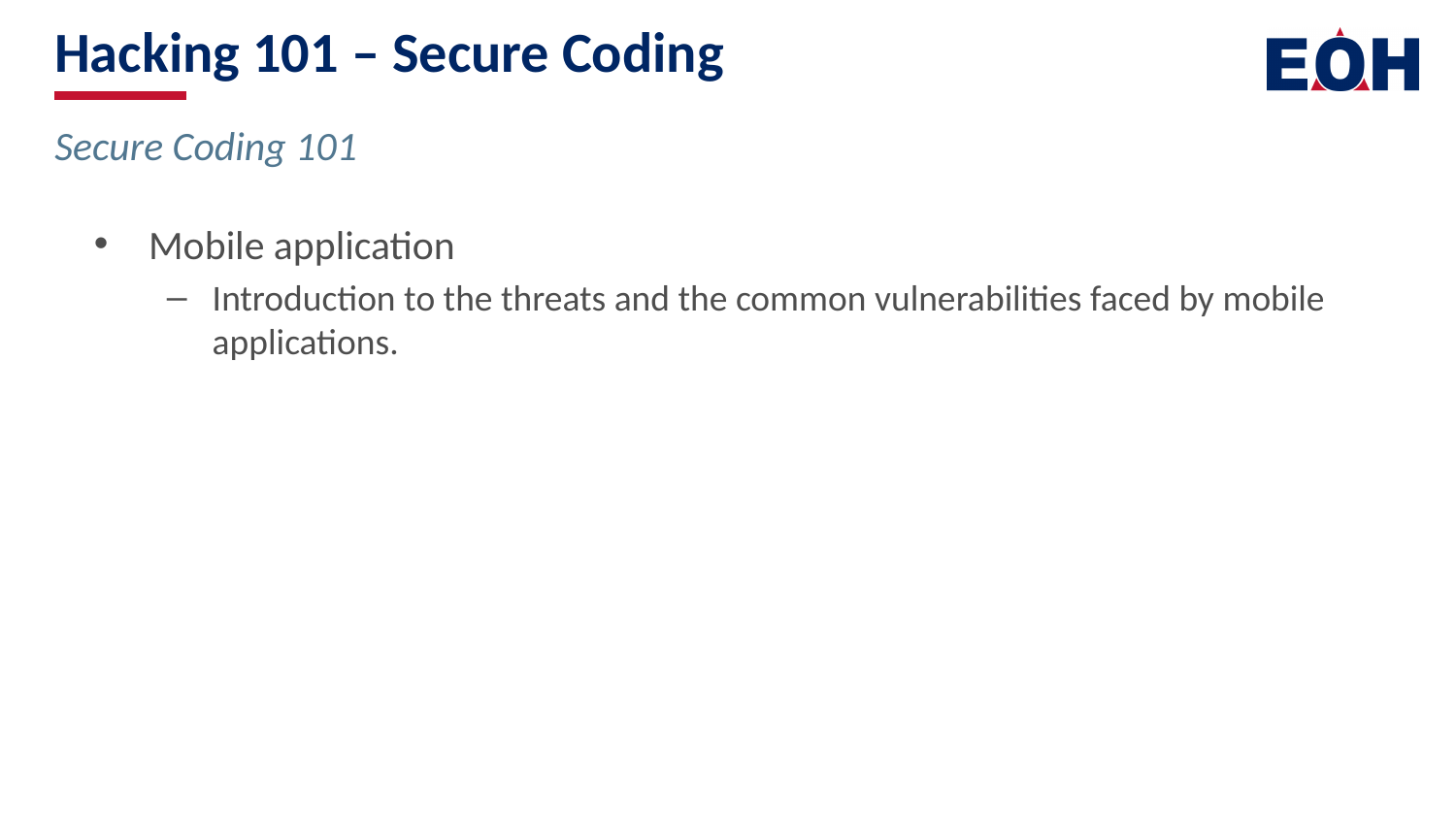

# Hacking 101 – Secure Coding
Secure Coding 101

Mobile application
Introduction to the threats and the common vulnerabilities faced by mobile applications.